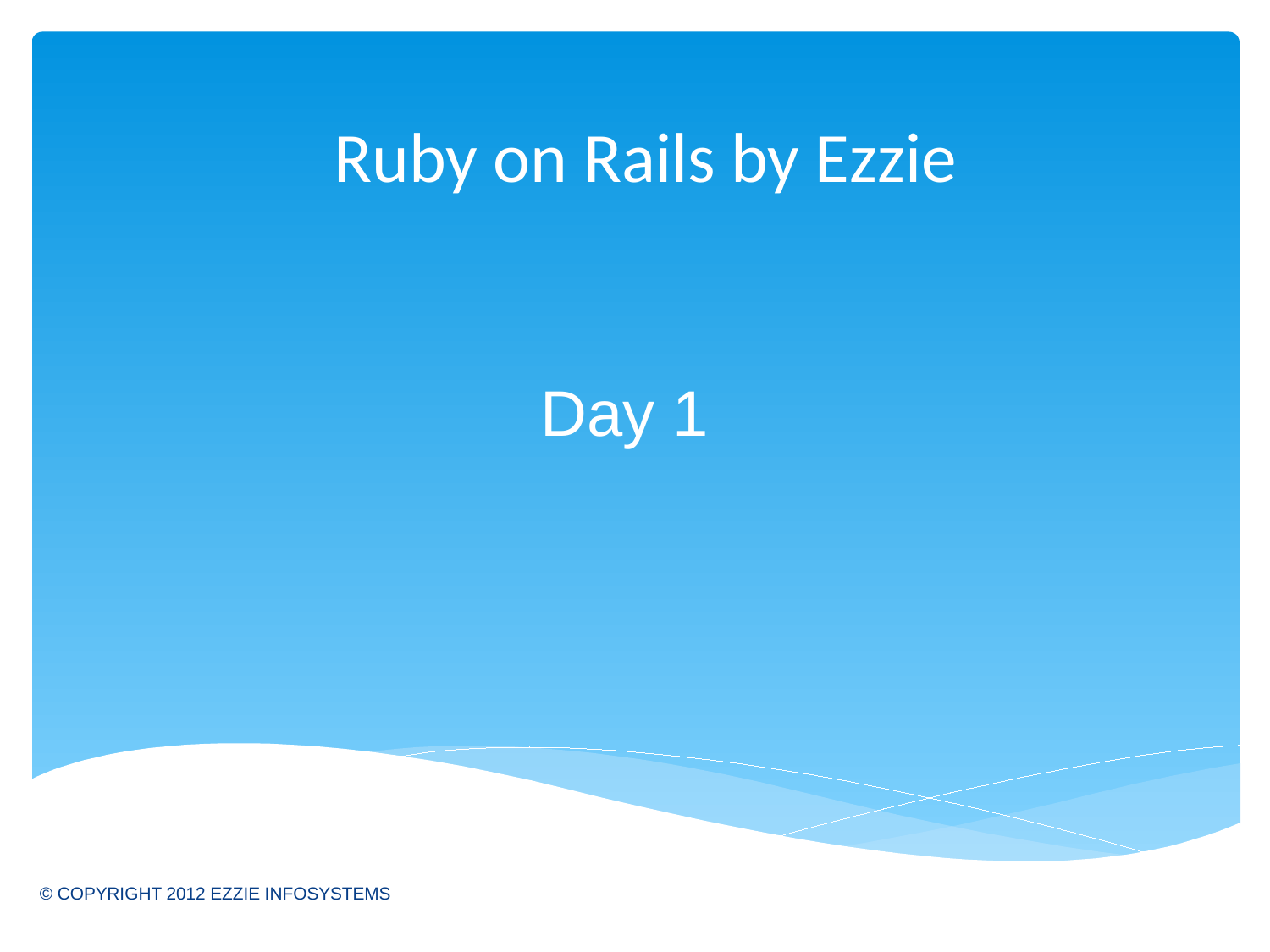

Ruby on Rails by Ezzie

# Day 1
© COPYRIGHT 2012 EZZIE INFOSYSTEMS